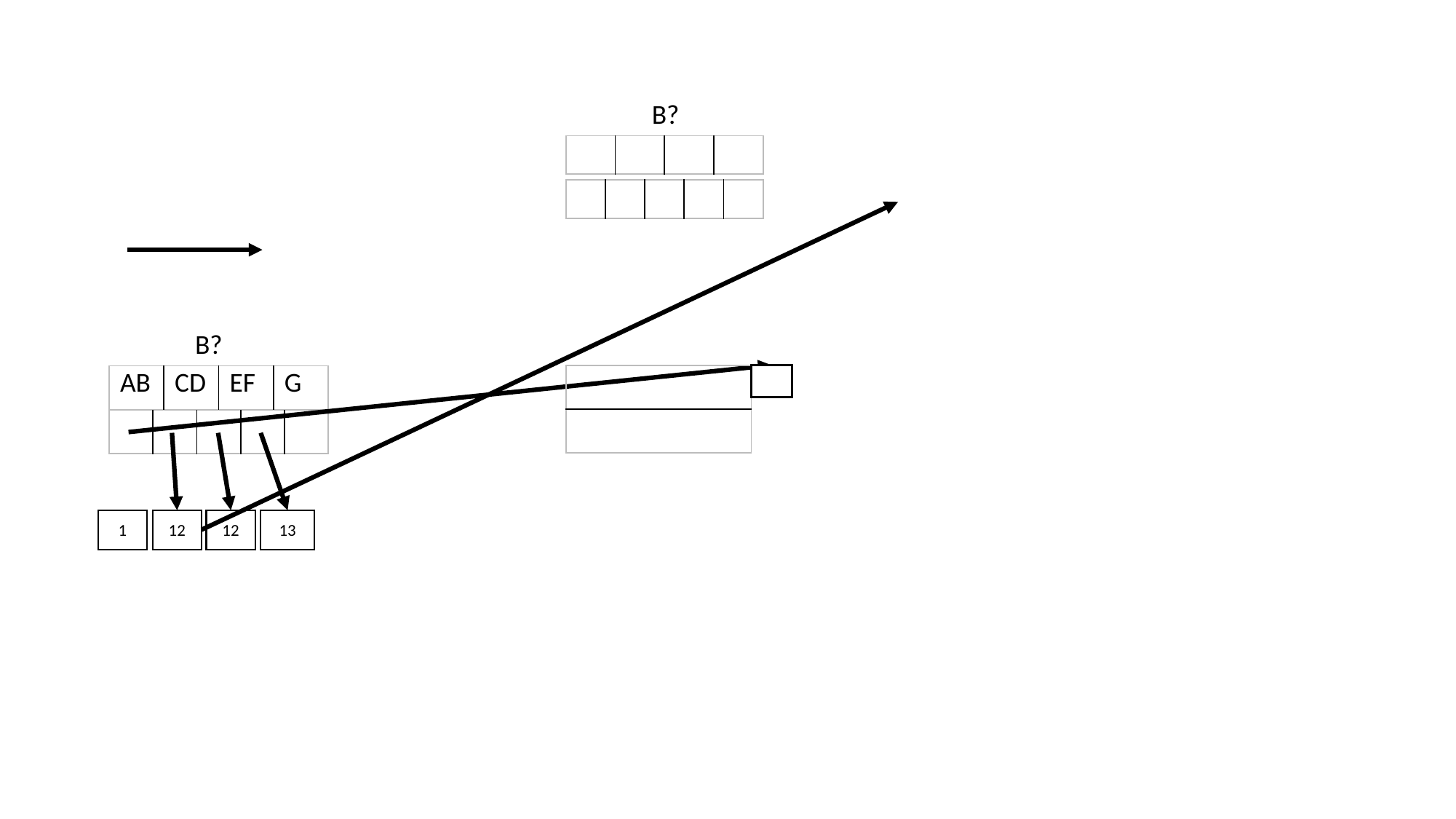

B?
|  |  |  |  |
| --- | --- | --- | --- |
|  |  |  |  |  |
| --- | --- | --- | --- | --- |
B?
|  |
| --- |
|  |

| AB | CD | EF | G |
| --- | --- | --- | --- |
|  |  |  |  |  |
| --- | --- | --- | --- | --- |
1
12
12
13